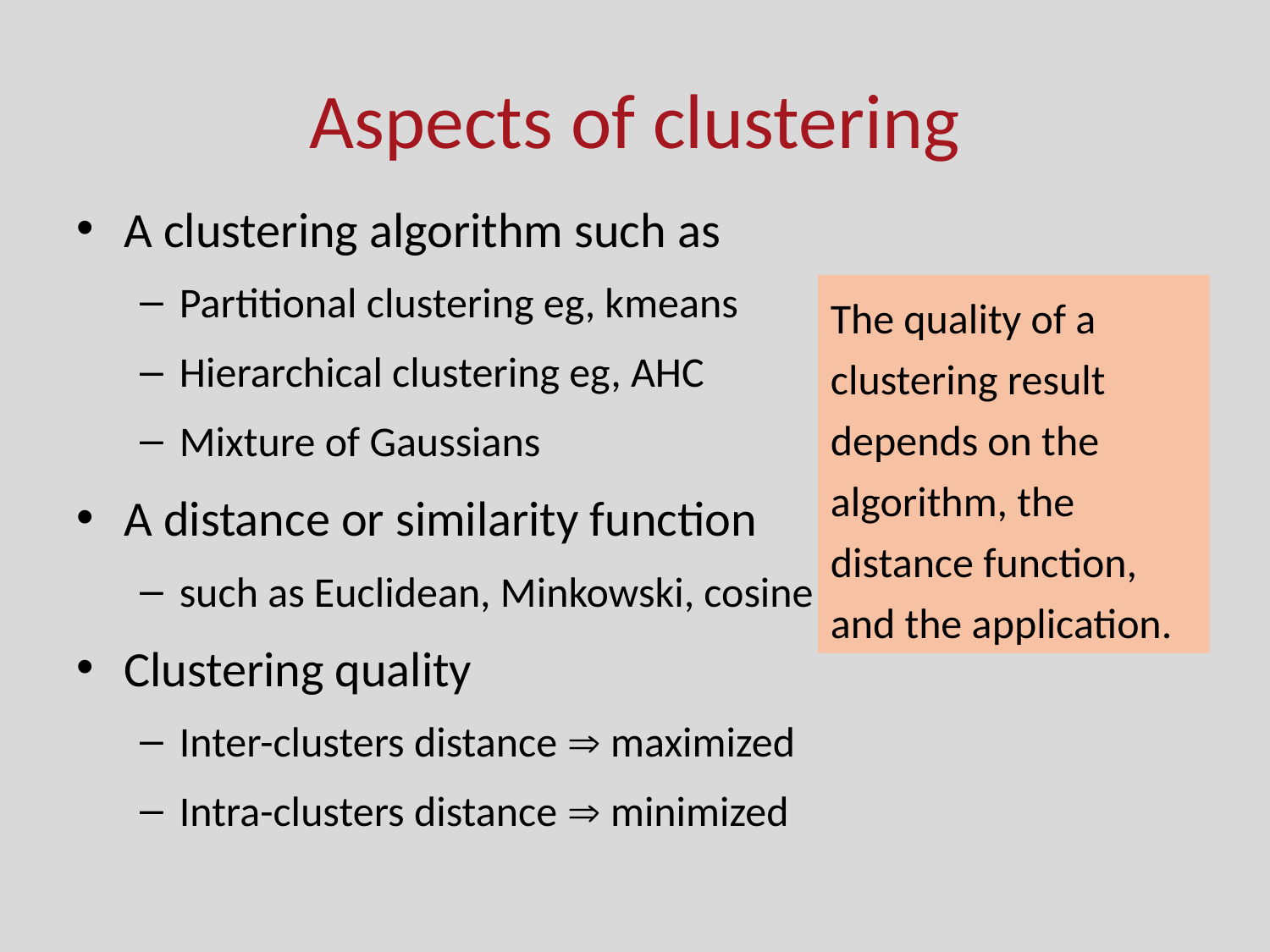

# Aspects of clustering
A clustering algorithm such as
Partitional clustering eg, kmeans
Hierarchical clustering eg, AHC
Mixture of Gaussians
A distance or similarity function
such as Euclidean, Minkowski, cosine
Clustering quality
Inter-clusters distance ⇒ maximized
Intra-clusters distance ⇒ minimized
The quality of a clustering result depends on the algorithm, the distance function, and the application.
8